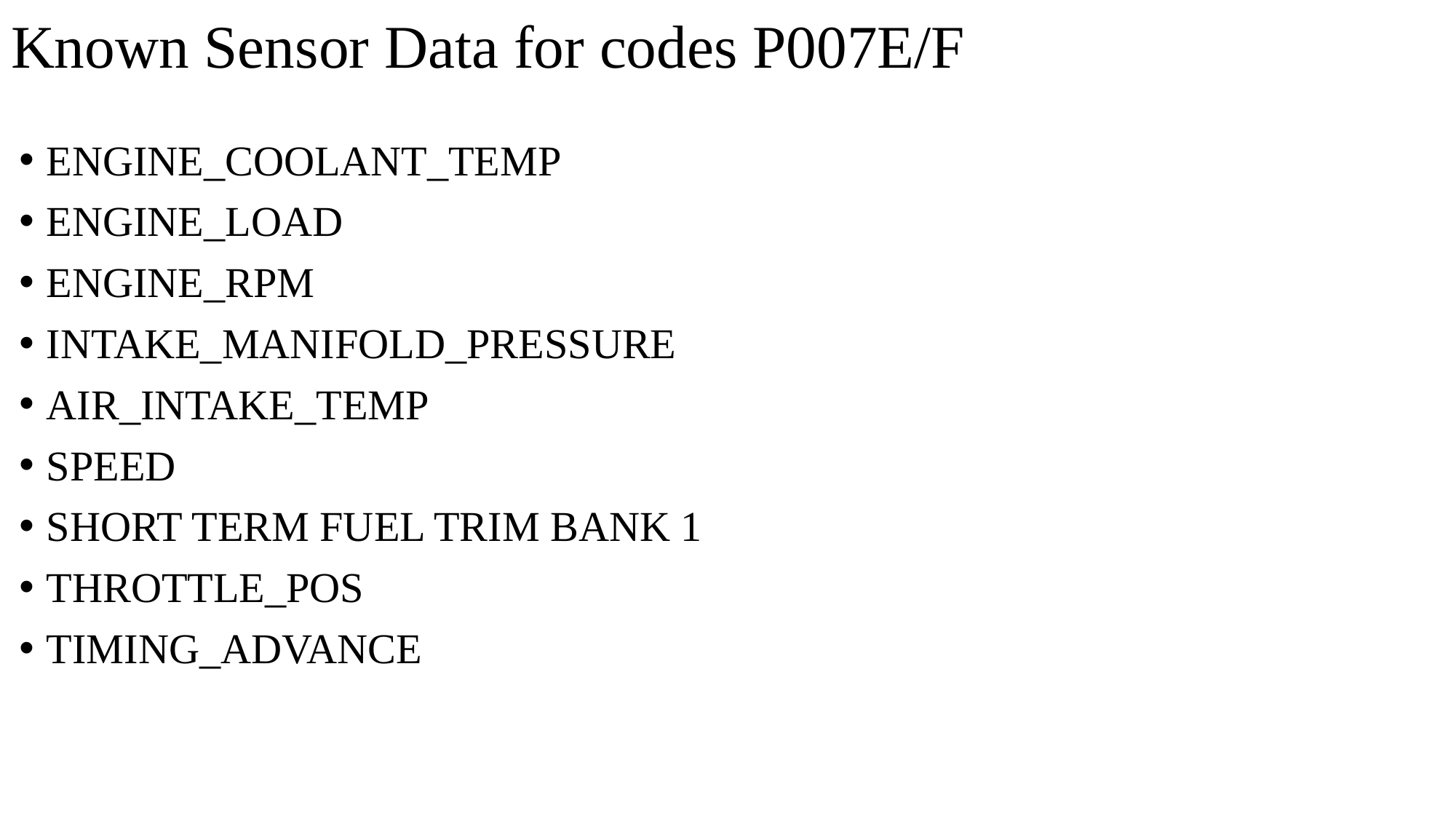

# Known Sensor Data for codes P007E/F
ENGINE_COOLANT_TEMP
ENGINE_LOAD
ENGINE_RPM
INTAKE_MANIFOLD_PRESSURE
AIR_INTAKE_TEMP
SPEED
SHORT TERM FUEL TRIM BANK 1
THROTTLE_POS
TIMING_ADVANCE